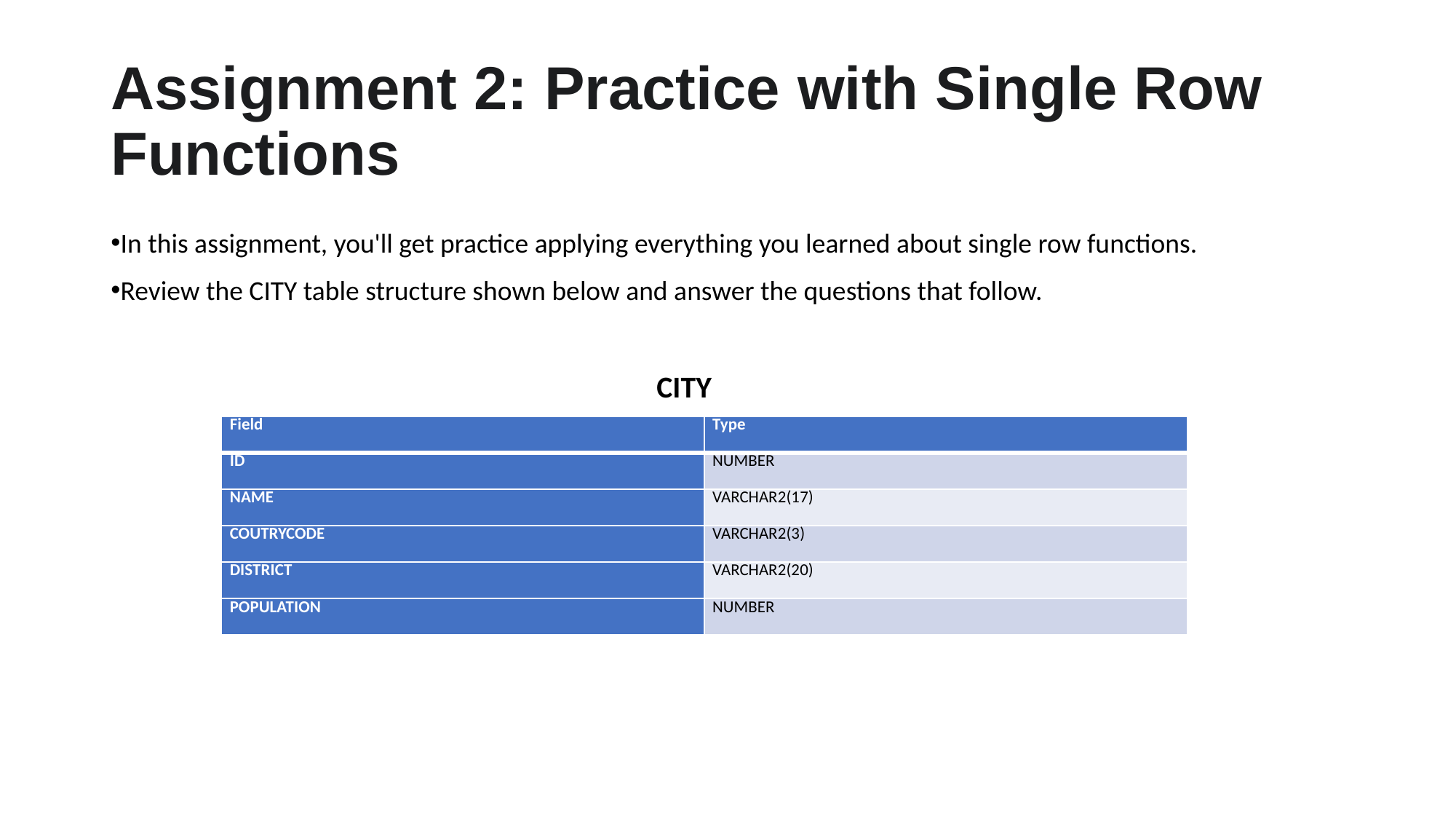

# Assignment 2: Practice with Single Row Functions
In this assignment, you'll get practice applying everything you learned about single row functions.
Review the CITY table structure shown below and answer the questions that follow.

					CITY

| Field | Type |
| --- | --- |
| ID | NUMBER |
| NAME | VARCHAR2(17) |
| COUTRYCODE | VARCHAR2(3) |
| DISTRICT | VARCHAR2(20) |
| POPULATION | NUMBER |